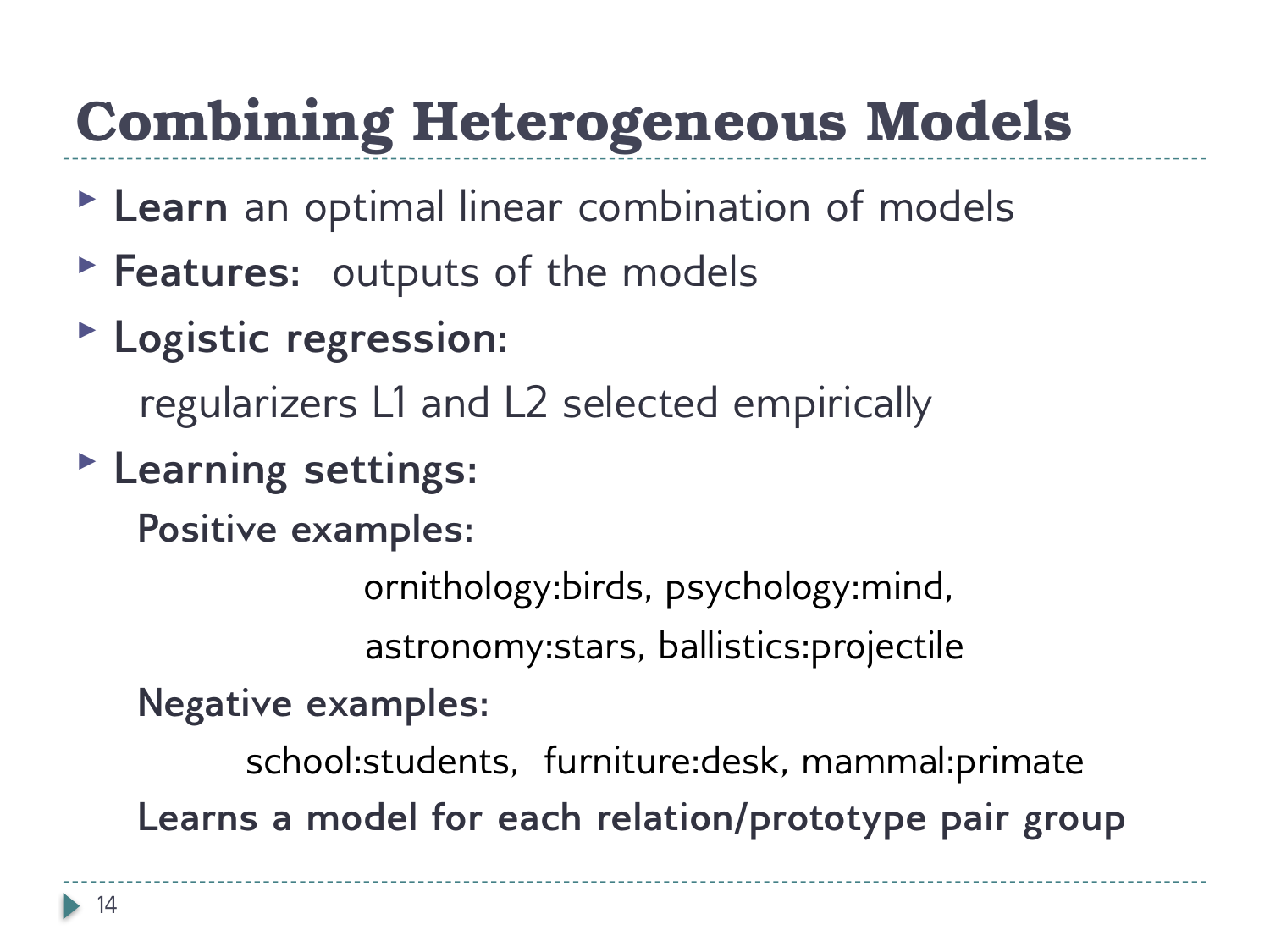

# Combining Heterogeneous Models
Learn an optimal linear combination of models
Features:  outputs of the models
Logistic regression:
regularizers L1 and L2 selected empirically
Learning settings:
Positive examples:
ornithology:birds, psychology:mind,
astronomy:stars, ballistics:projectile
Negative examples:
school:students,  furniture:desk, mammal:primate
Learns a model for each relation/prototype pair group
14